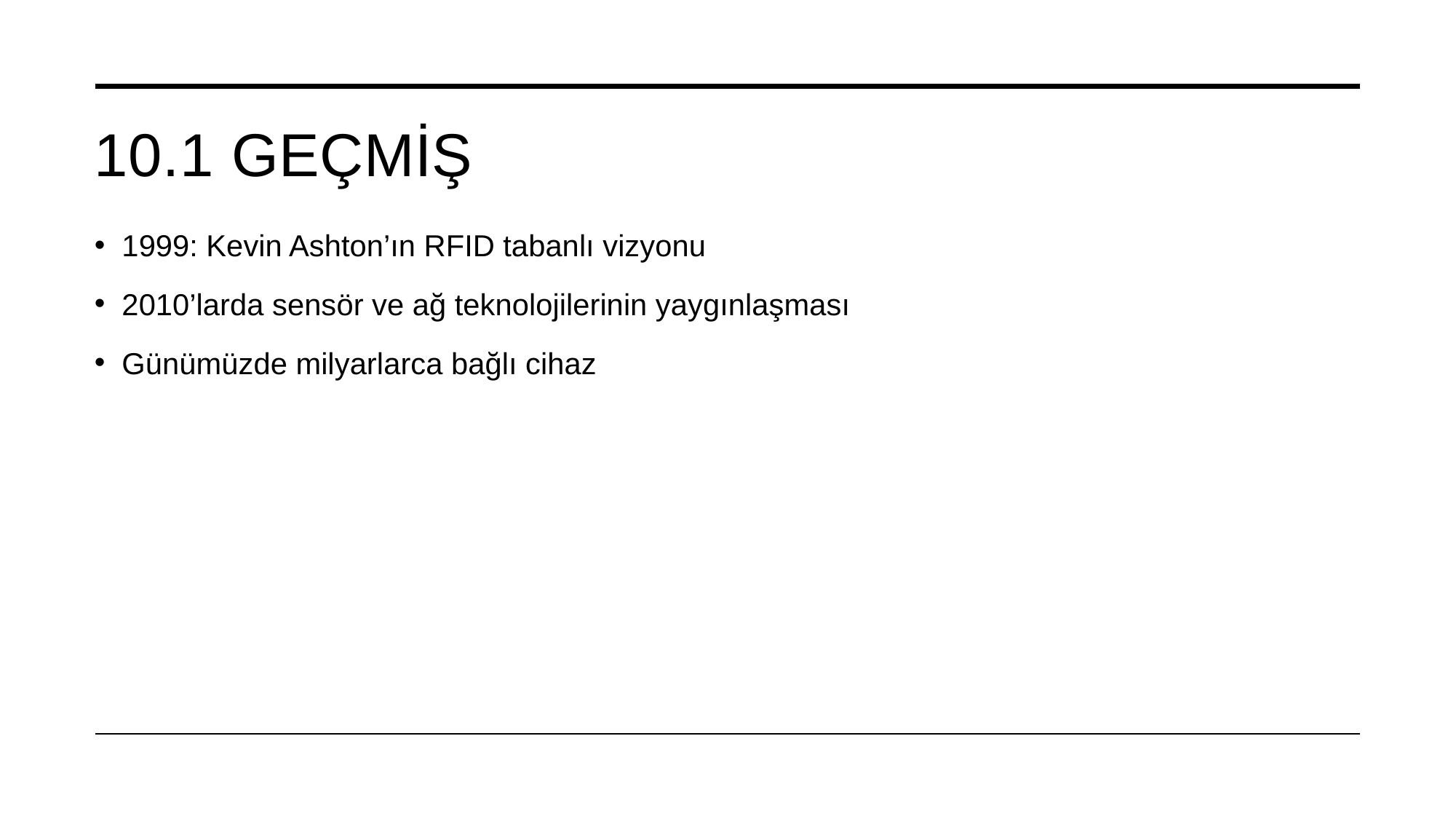

# 10.1 Geçmiş
1999: Kevin Ashton’ın RFID tabanlı vizyonu
2010’larda sensör ve ağ teknolojilerinin yaygınlaşması
Günümüzde milyarlarca bağlı cihaz